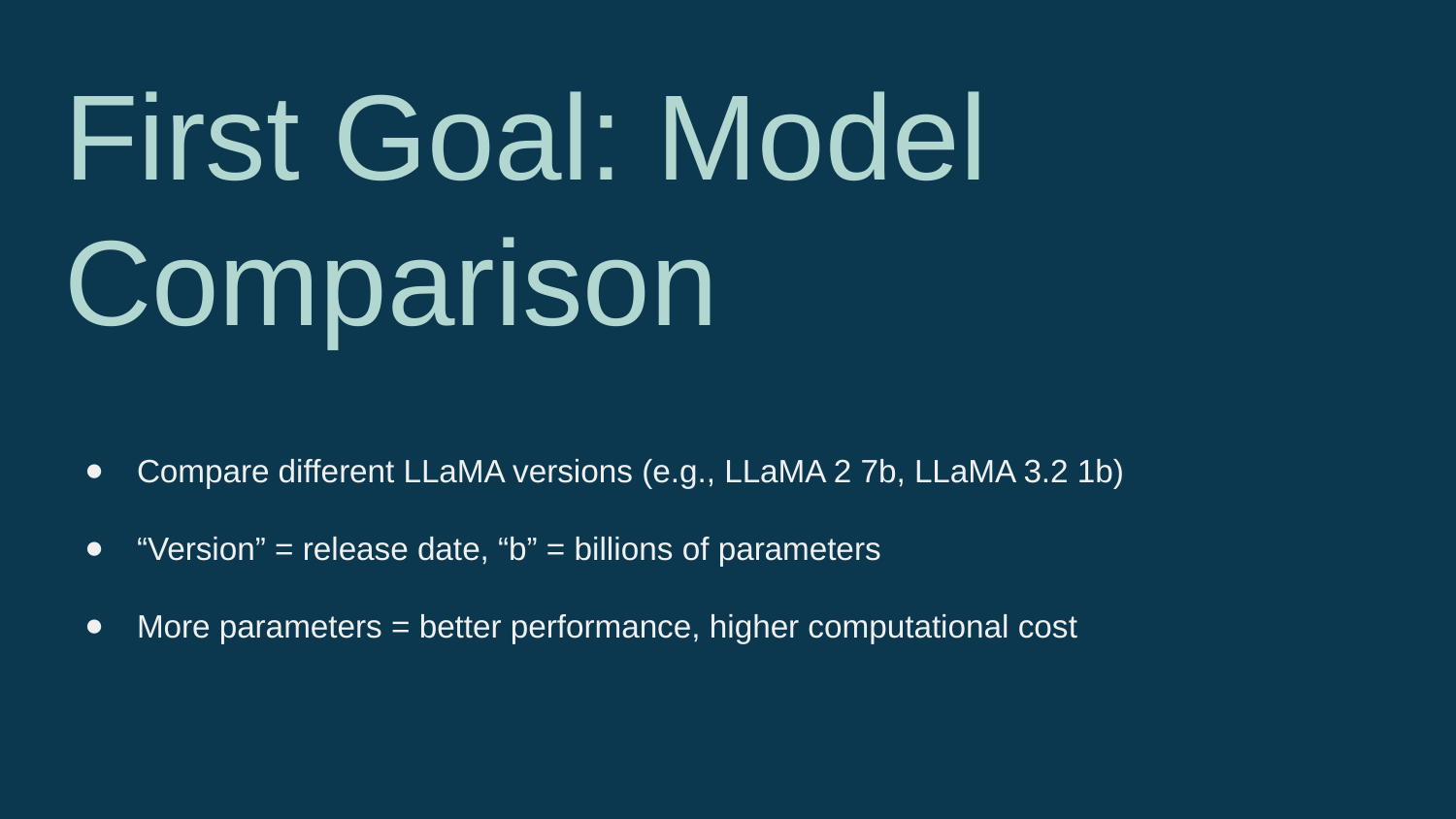

# First Goal: Model Comparison
Compare different LLaMA versions (e.g., LLaMA 2 7b, LLaMA 3.2 1b)
“Version” = release date, “b” = billions of parameters
More parameters = better performance, higher computational cost